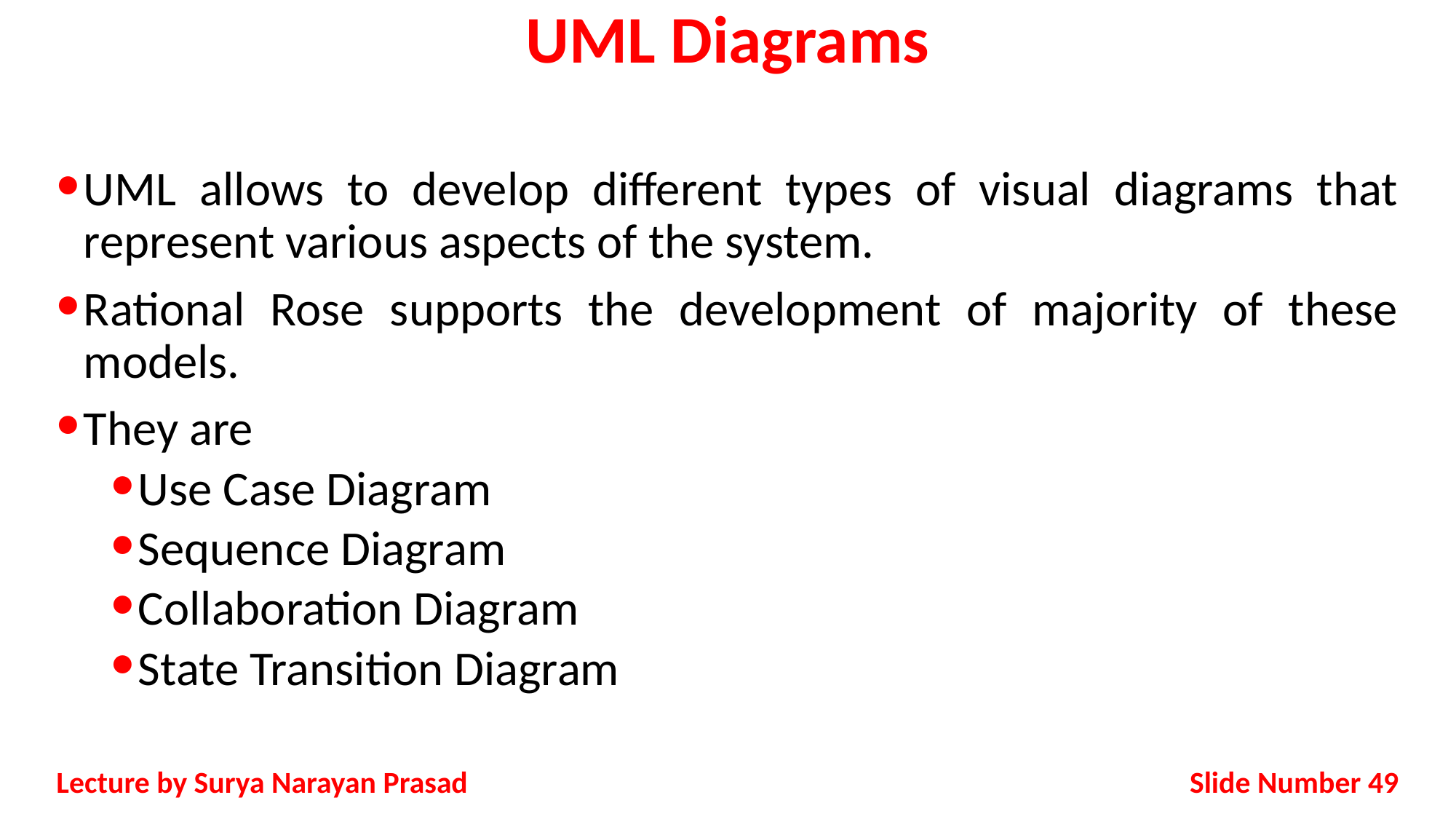

# UML Diagrams
UML allows to develop different types of visual diagrams that represent various aspects of the system.
Rational Rose supports the development of majority of these models.
They are
Use Case Diagram
Sequence Diagram
Collaboration Diagram
State Transition Diagram
Slide Number 49
Lecture by Surya Narayan Prasad